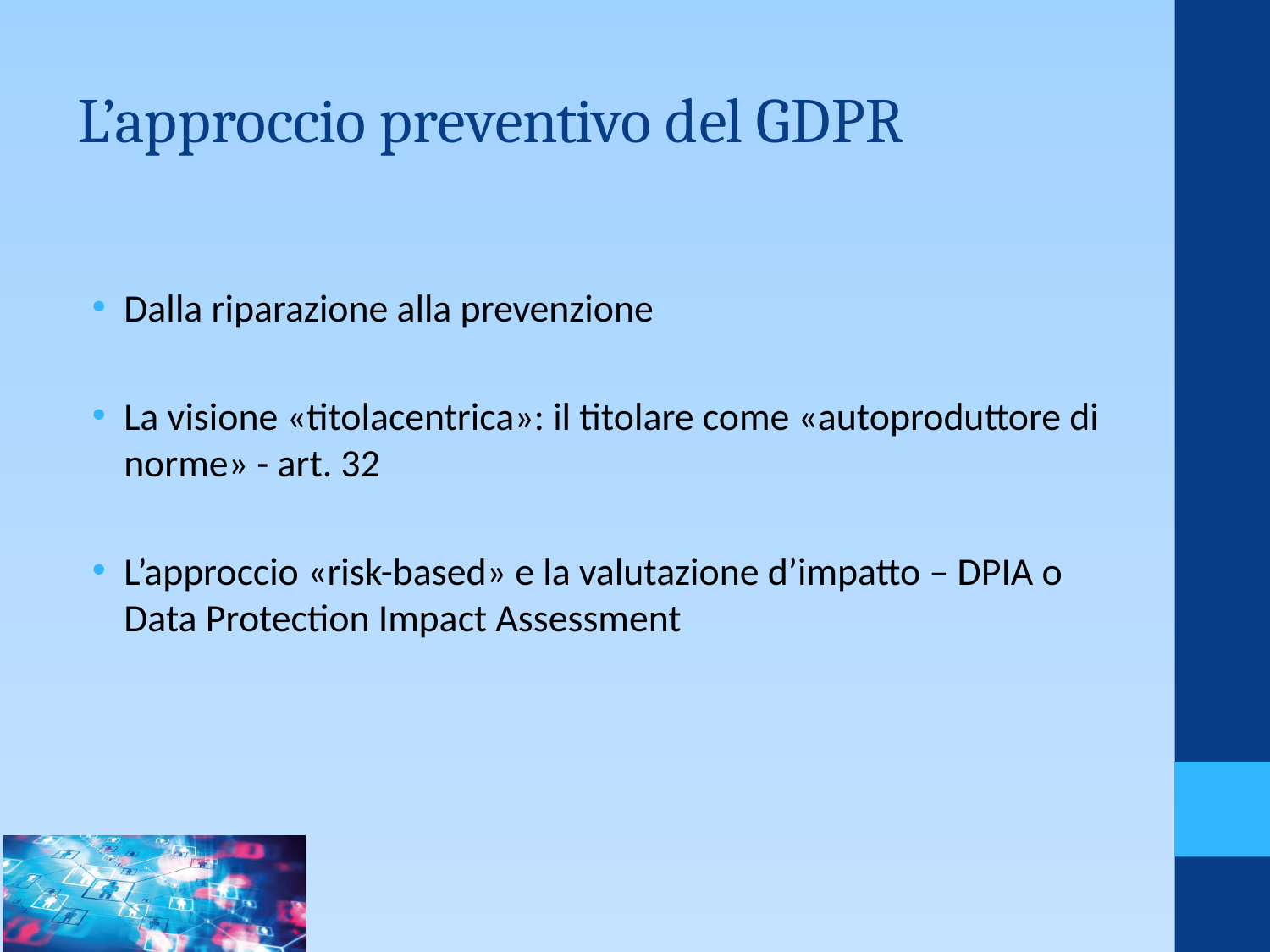

# L’approccio preventivo del GDPR

Dalla riparazione alla prevenzione

La visione «titolacentrica»: il titolare come «autoproduttore di norme» - art. 32

L’approccio «risk-based» e la valutazione d’impatto – DPIA o Data Protection Impact Assessment